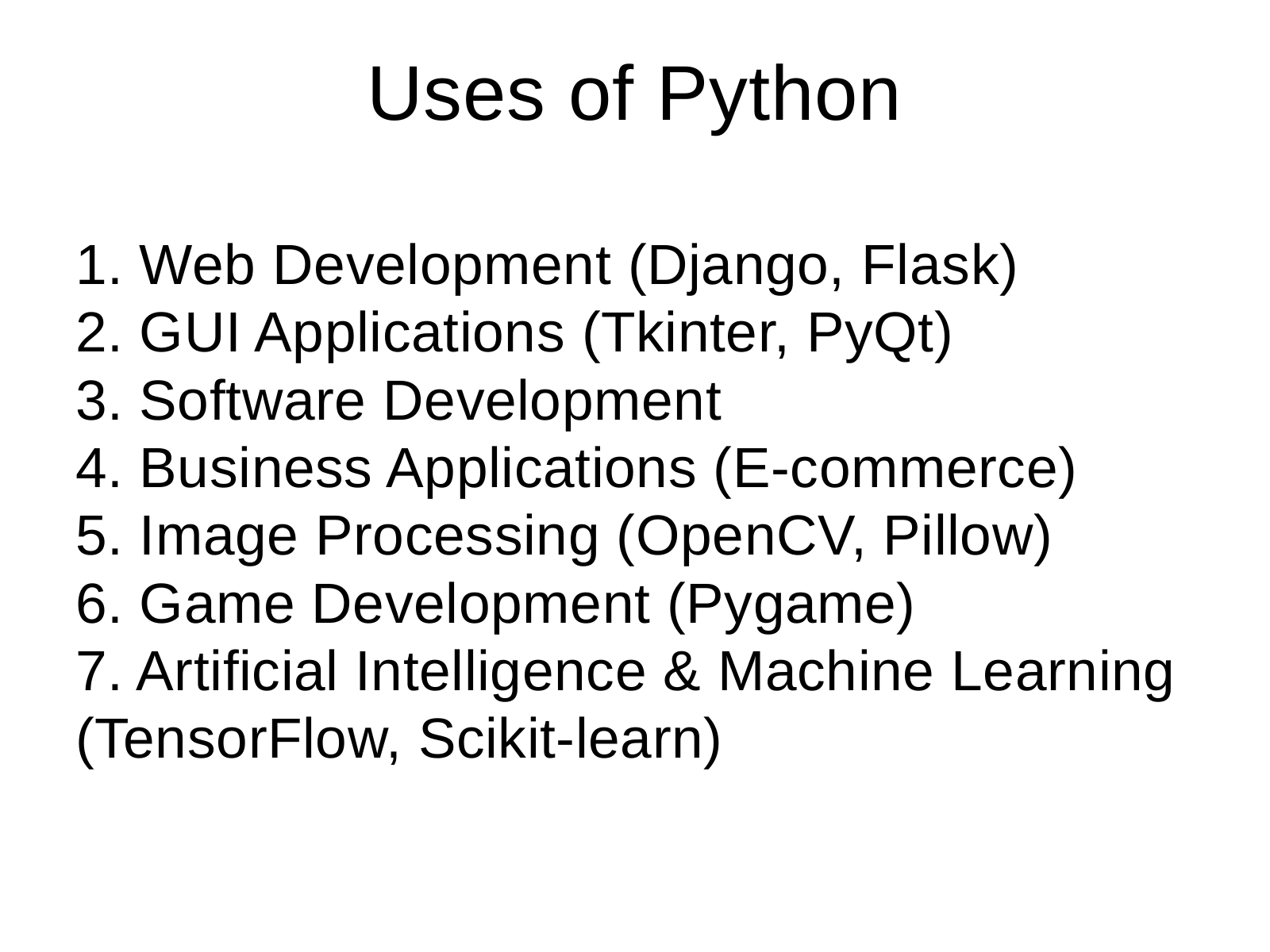

Uses of Python
1. Web Development (Django, Flask)
2. GUI Applications (Tkinter, PyQt)
3. Software Development
4. Business Applications (E-commerce)
5. Image Processing (OpenCV, Pillow)
6. Game Development (Pygame)
7. Artificial Intelligence & Machine Learning (TensorFlow, Scikit-learn)